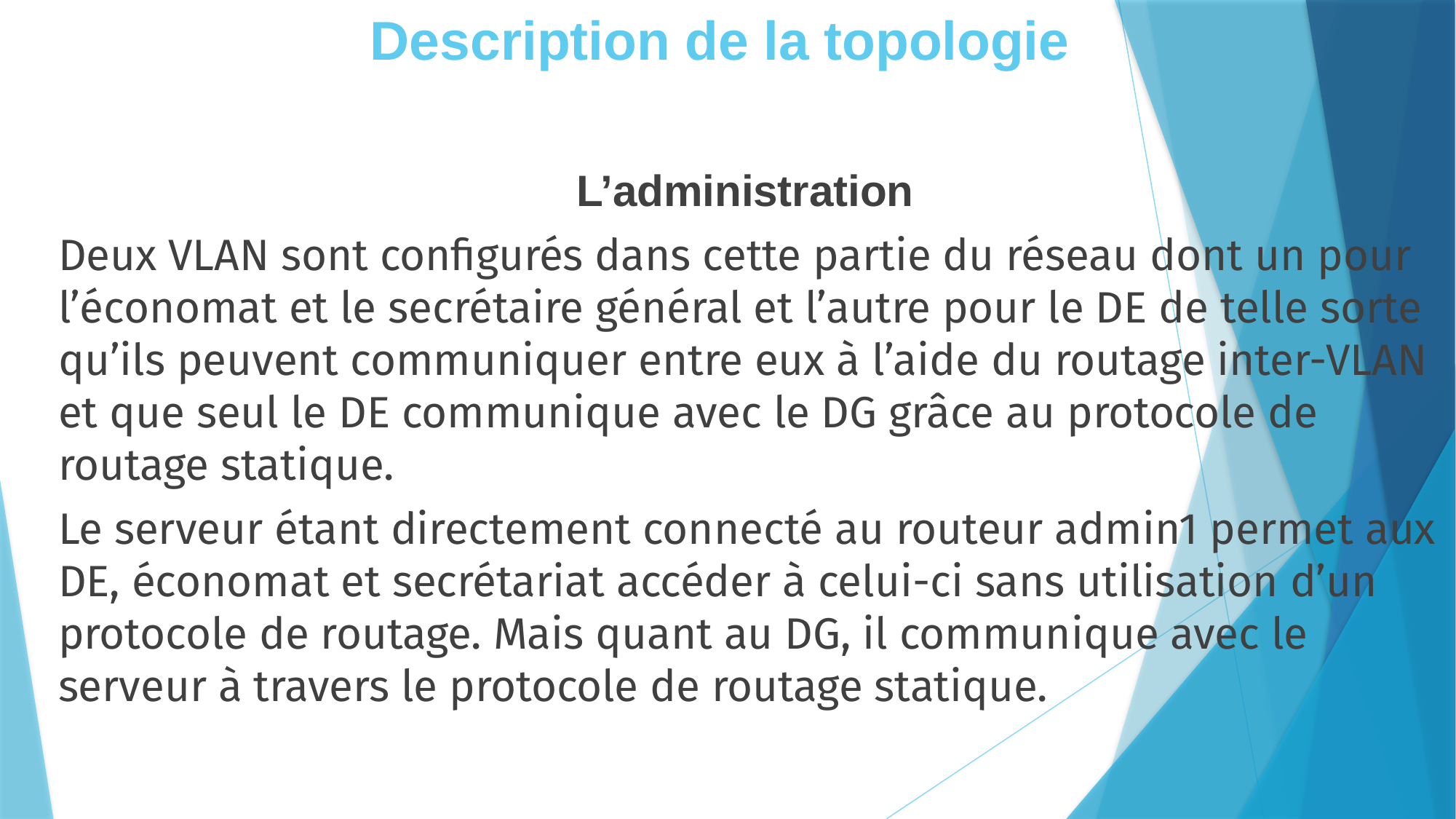

# Description de la topologie
L’administration
Deux VLAN sont configurés dans cette partie du réseau dont un pour l’économat et le secrétaire général et l’autre pour le DE de telle sorte qu’ils peuvent communiquer entre eux à l’aide du routage inter-VLAN et que seul le DE communique avec le DG grâce au protocole de routage statique.
Le serveur étant directement connecté au routeur admin1 permet aux DE, économat et secrétariat accéder à celui-ci sans utilisation d’un protocole de routage. Mais quant au DG, il communique avec le serveur à travers le protocole de routage statique.